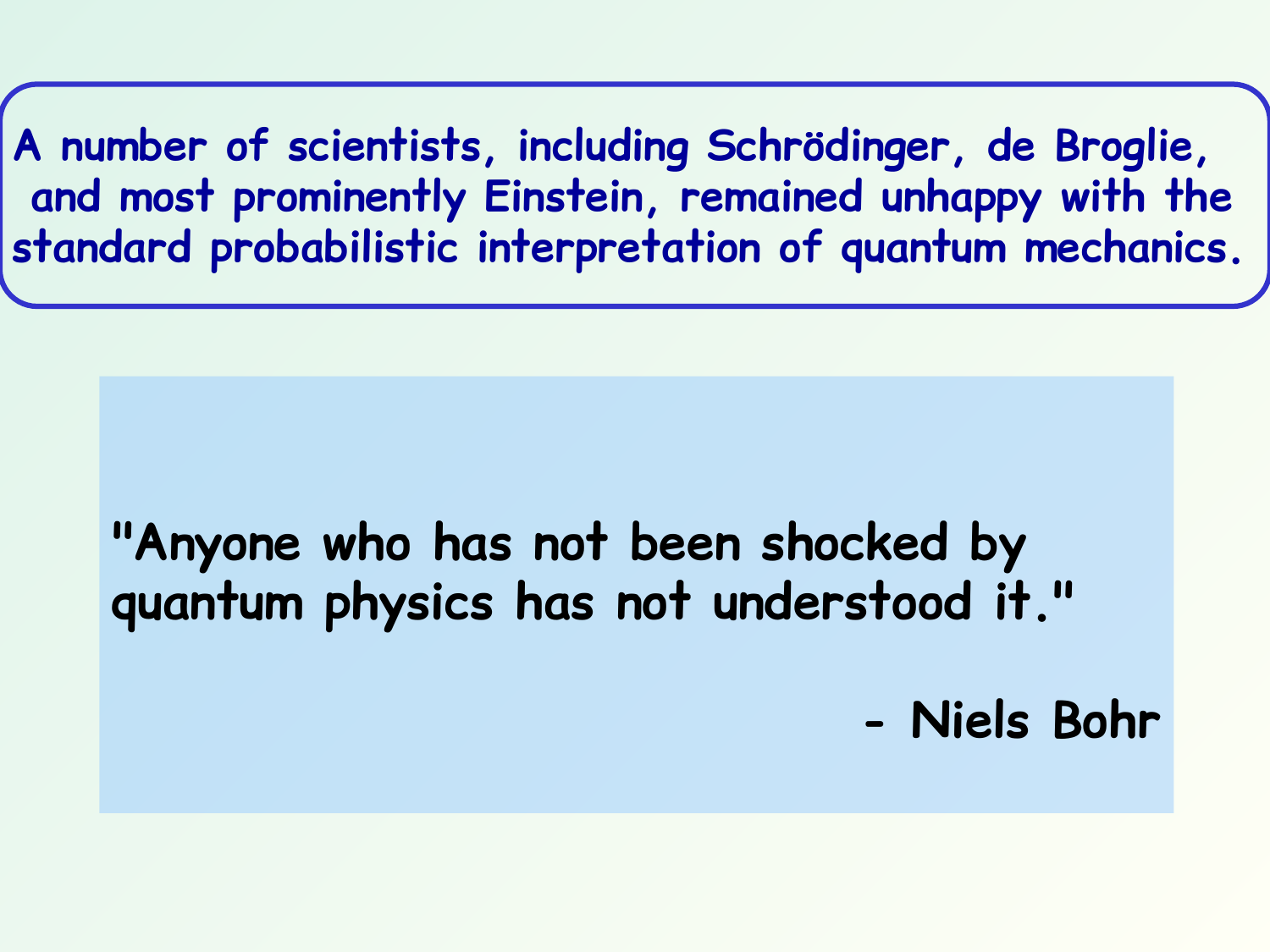

A number of scientists, including Schrödinger, de Broglie,
 and most prominently Einstein, remained unhappy with the
standard probabilistic interpretation of quantum mechanics.

"Anyone who has not been shocked by
quantum physics has not understood it."

                                   - Niels Bohr